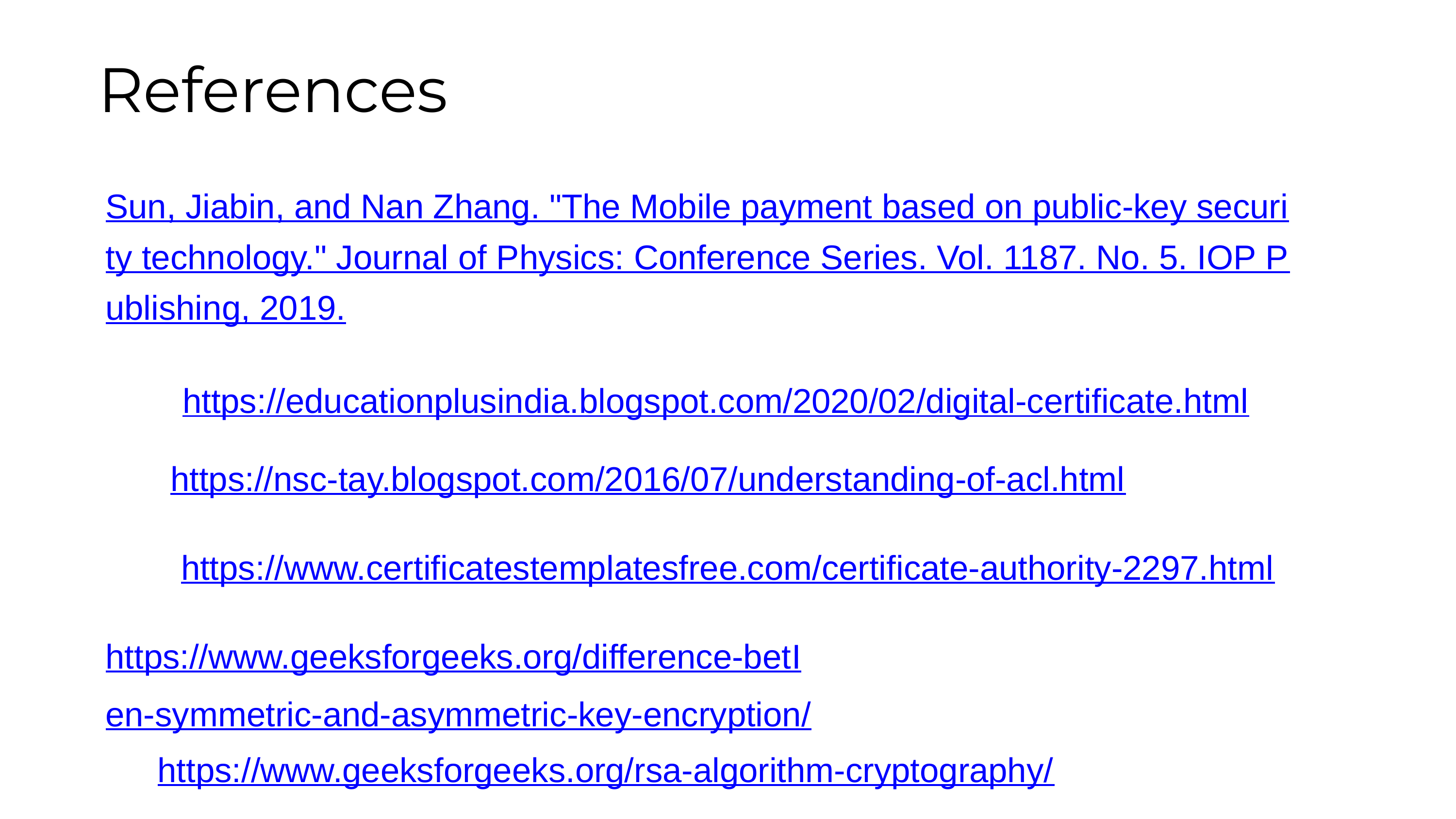

References
Sun, Jiabin, and Nan Zhang. "The Mobile payment based on public-key security technology." Journal of Physics: Conference Series. Vol. 1187. No. 5. IOP Publishing, 2019.
https://educationplusindia.blogspot.com/2020/02/digital-certificate.html
https://nsc-tay.blogspot.com/2016/07/understanding-of-acl.html
https://www.certificatestemplatesfree.com/certificate-authority-2297.html
https://www.geeksforgeeks.org/difference-betIen-symmetric-and-asymmetric-key-encryption/
https://www.geeksforgeeks.org/rsa-algorithm-cryptography/